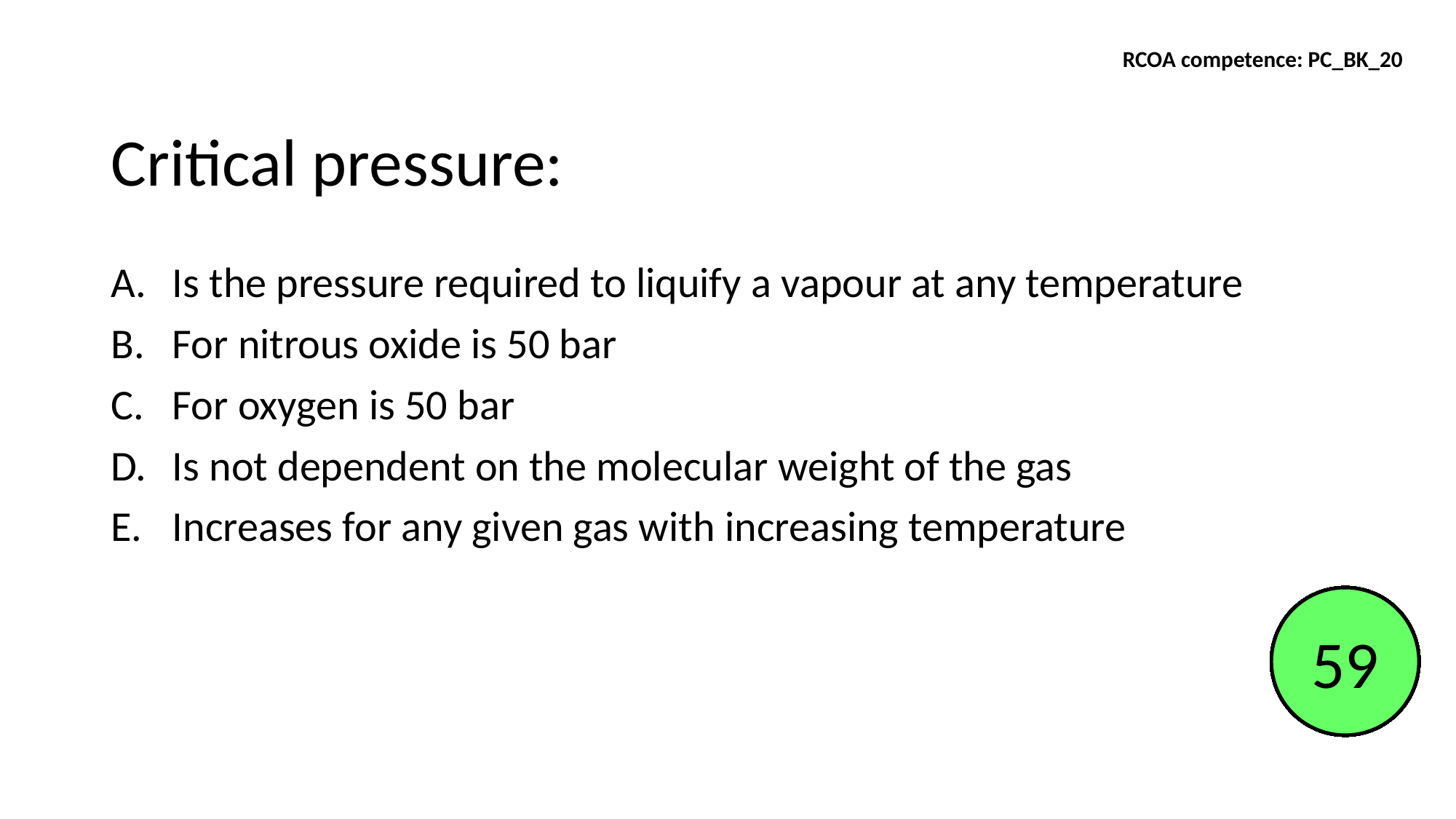

RCOA competence: PC_BK_20
# Critical pressure:
Is the pressure required to liquify a vapour at any temperature
For nitrous oxide is 50 bar
For oxygen is 50 bar
Is not dependent on the molecular weight of the gas
Increases for any given gas with increasing temperature

End
1
2
3
4
5
6
7
8
9
10
11
12
13
14
15
16
17
18
19
20
21
22
23
24
25
26
27
28
29
30
31
32
33
34
35
36
37
38
39
40
41
42
43
44
45
46
47
48
49
50
51
52
53
54
55
56
57
58
59